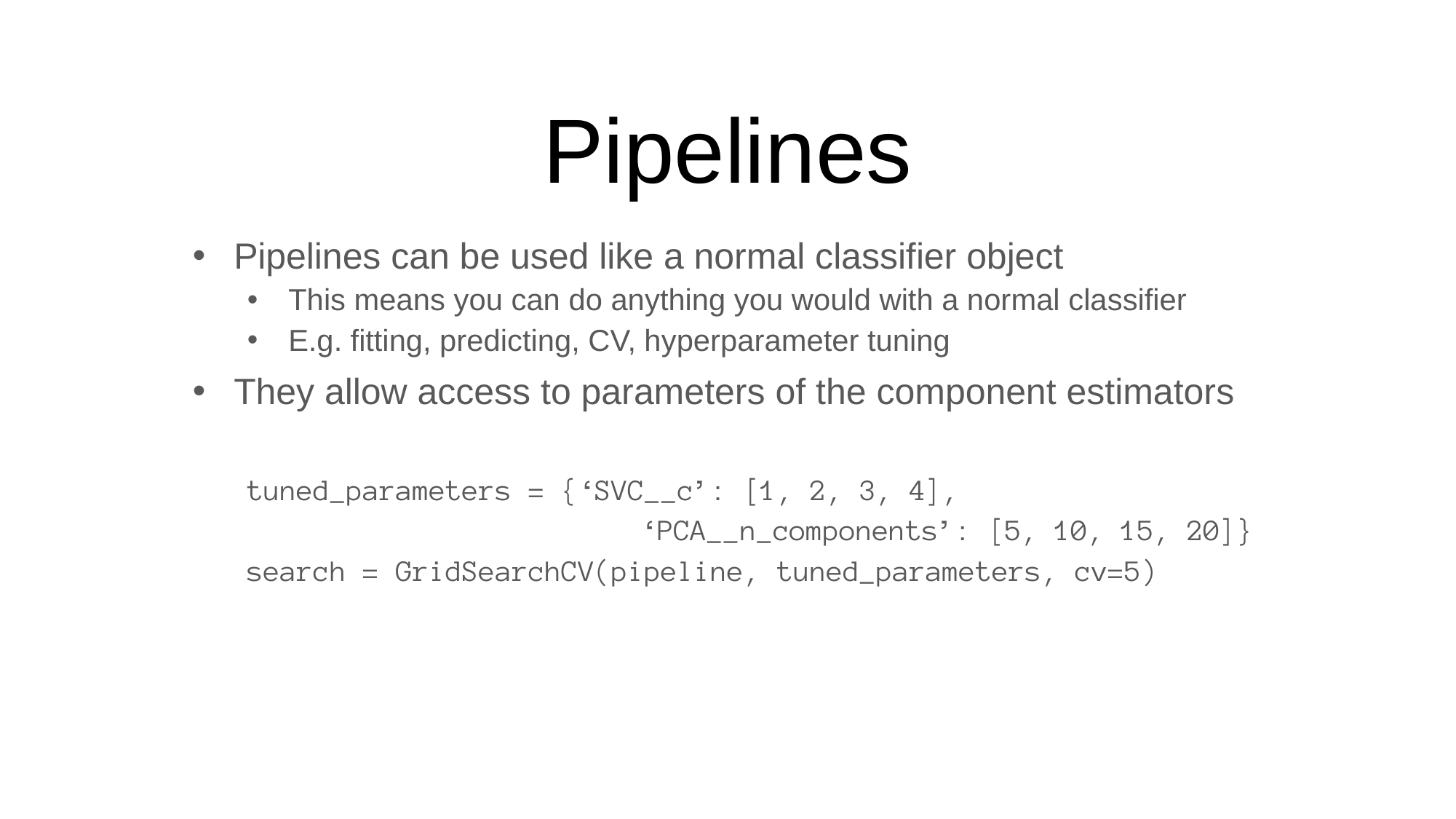

# Pipelines
Pipelines can be used like a normal classifier object
This means you can do anything you would with a normal classifier
E.g. fitting, predicting, CV, hyperparameter tuning
They allow access to parameters of the component estimators

tuned_parameters = {‘SVC__c’: [1, 2, 3, 4],
		     	    ‘PCA__n_components’: [5, 10, 15, 20]}
search = GridSearchCV(pipeline, tuned_parameters, cv=5)